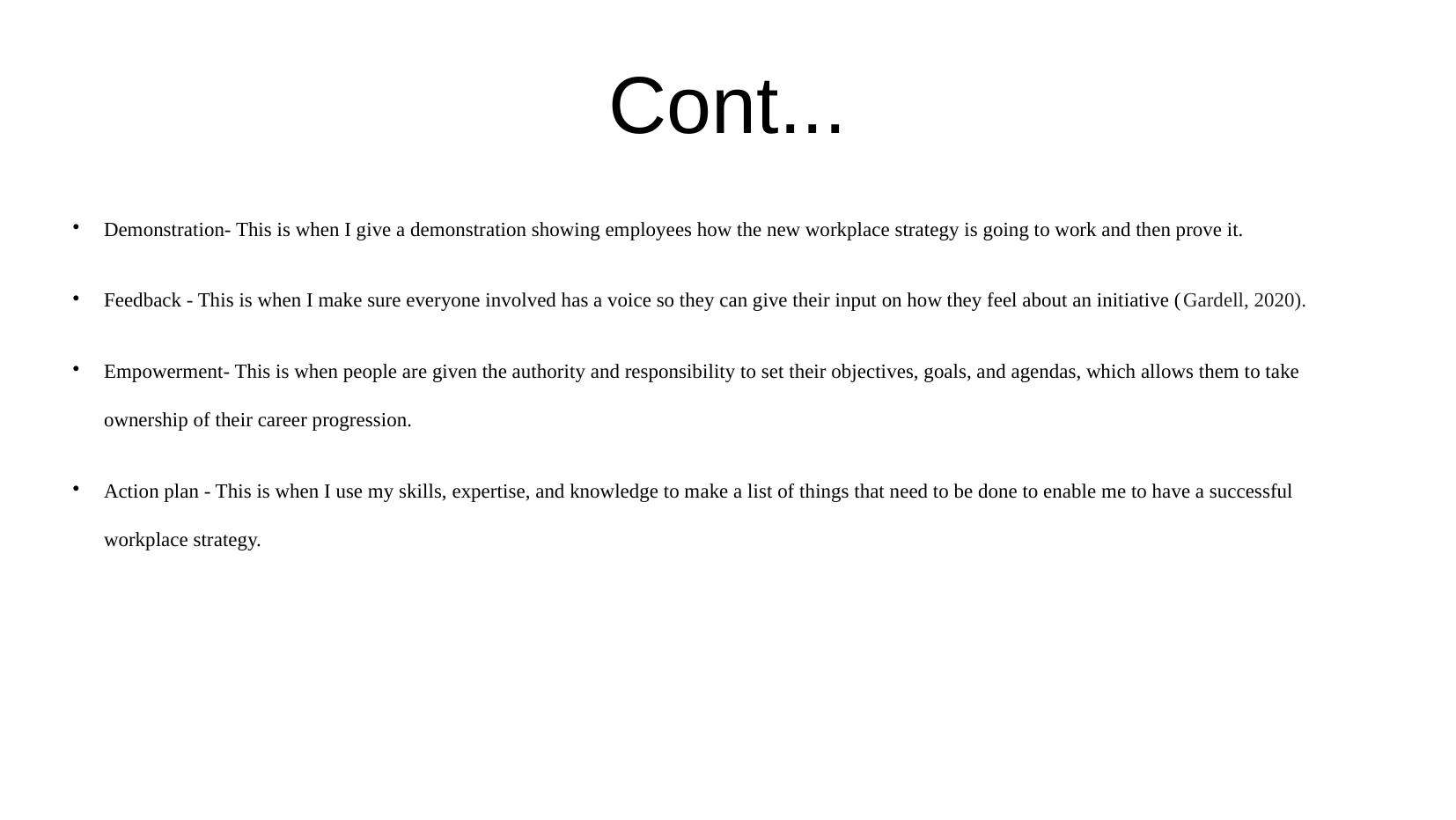

Cont...
Demonstration- This is when I give a demonstration showing employees how the new workplace strategy is going to work and then prove it.
Feedback - This is when I make sure everyone involved has a voice so they can give their input on how they feel about an initiative (Gardell, 2020).
Empowerment- This is when people are given the authority and responsibility to set their objectives, goals, and agendas, which allows them to take ownership of their career progression.
Action plan - This is when I use my skills, expertise, and knowledge to make a list of things that need to be done to enable me to have a successful workplace strategy.